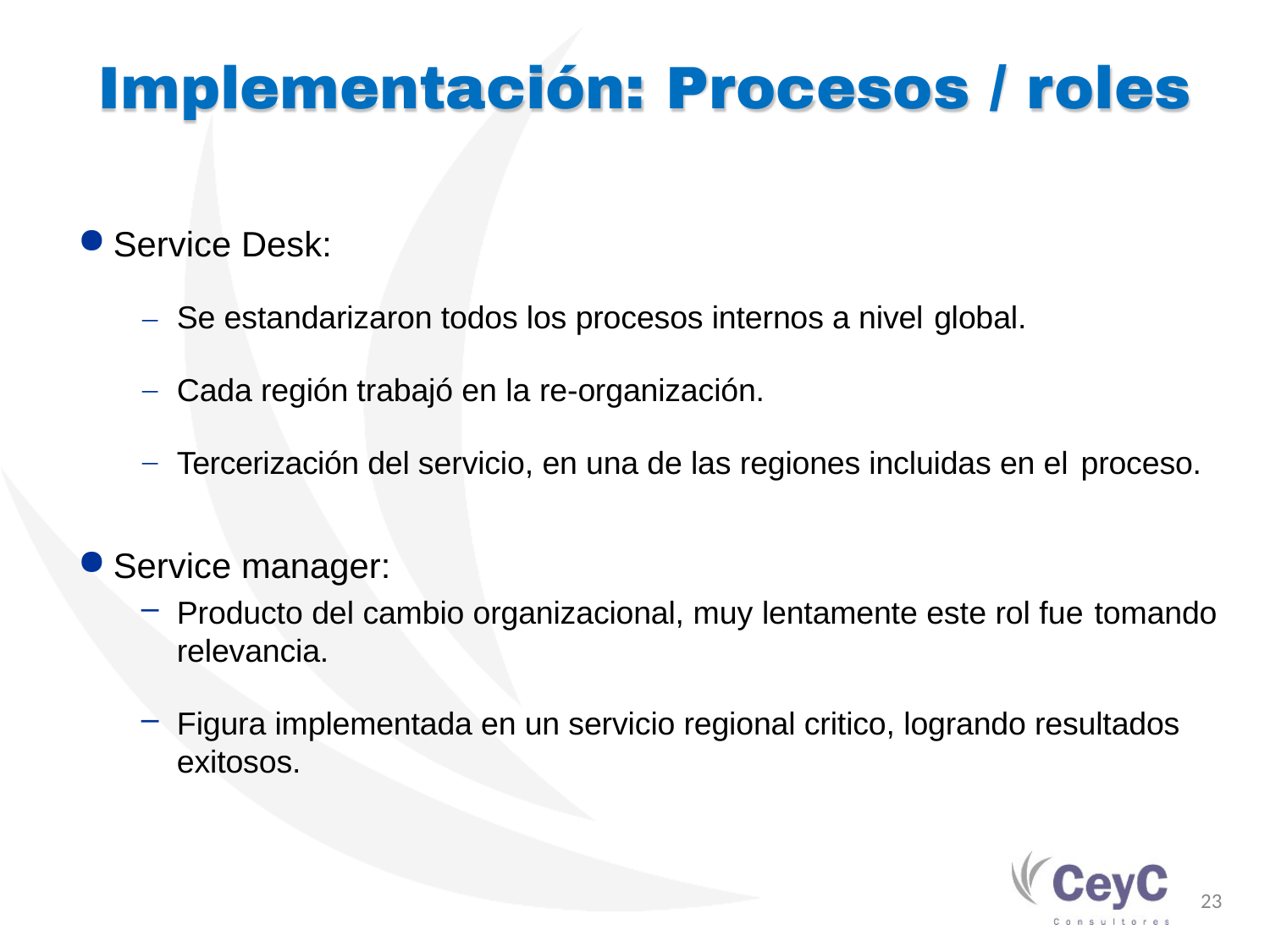

# Implementación: Procesos / roles
Service Desk:
Se estandarizaron todos los procesos internos a nivel global.

Cada región trabajó en la re-organización.

Tercerización del servicio, en una de las regiones incluidas en el proceso.

Service manager:
Producto del cambio organizacional, muy lentamente este rol fue tomando
relevancia.

Figura implementada en un servicio regional critico, logrando resultados  exitosos.

23